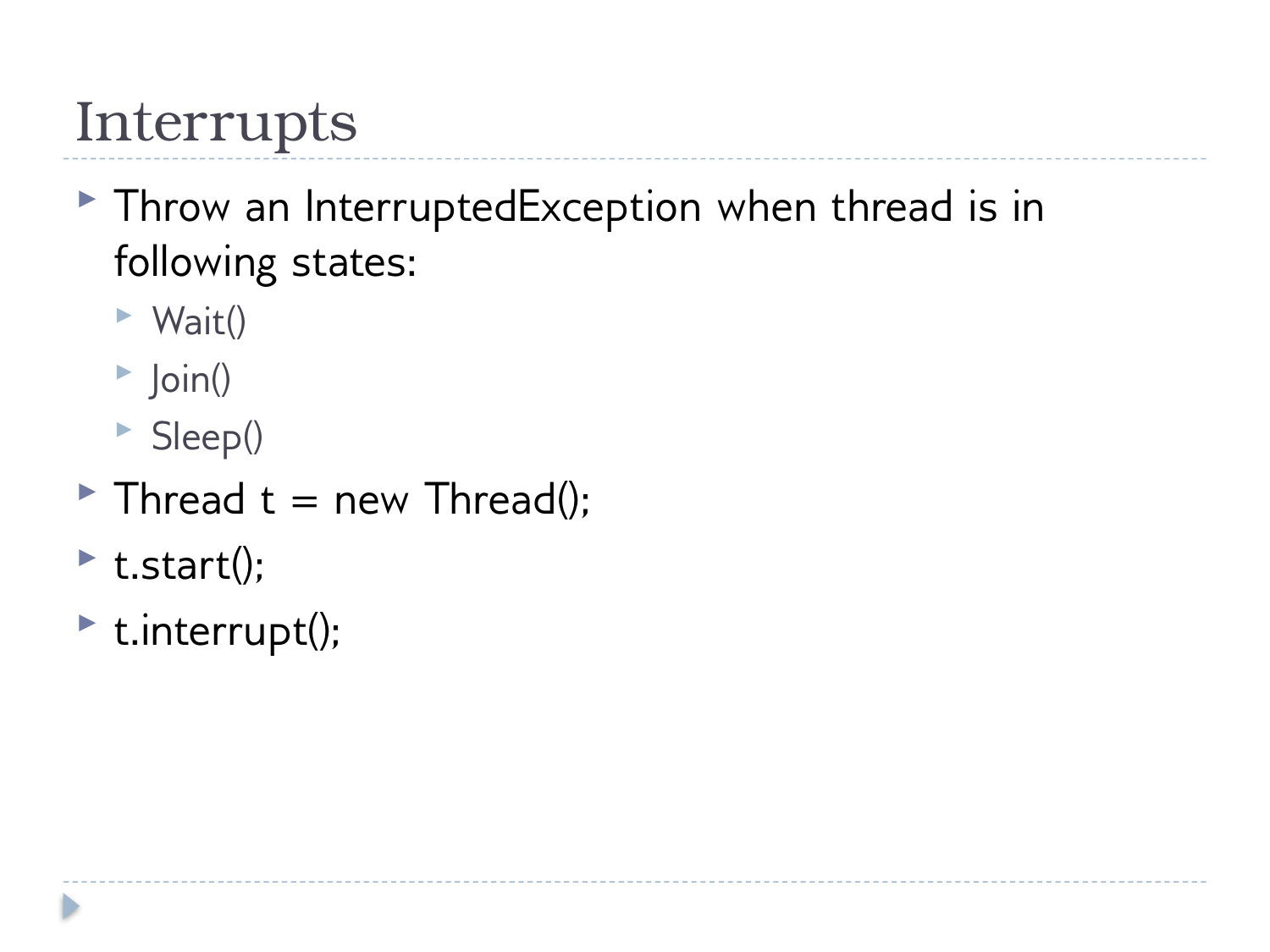

# Interrupts
Throw an InterruptedException when thread is in following states:
Wait()
Join()
Sleep()
Thread t = new Thread();
t.start();
t.interrupt();